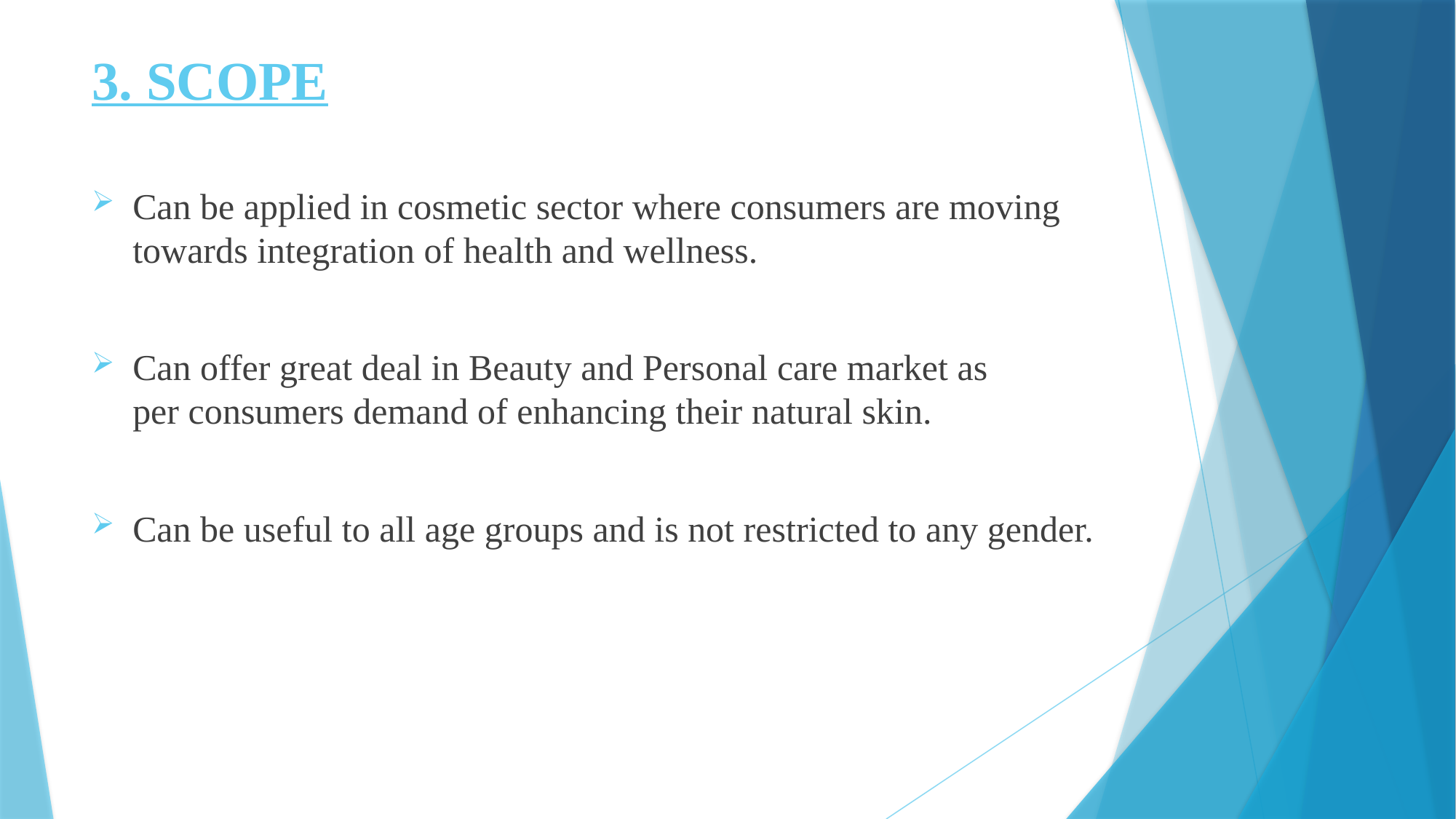

# 3. SCOPE
Can be applied in cosmetic sector where consumers are moving towards integration of health and wellness.

Can offer great deal in Beauty and Personal care market as per consumers demand of enhancing their natural skin.

Can be useful to all age groups and is not restricted to any gender.